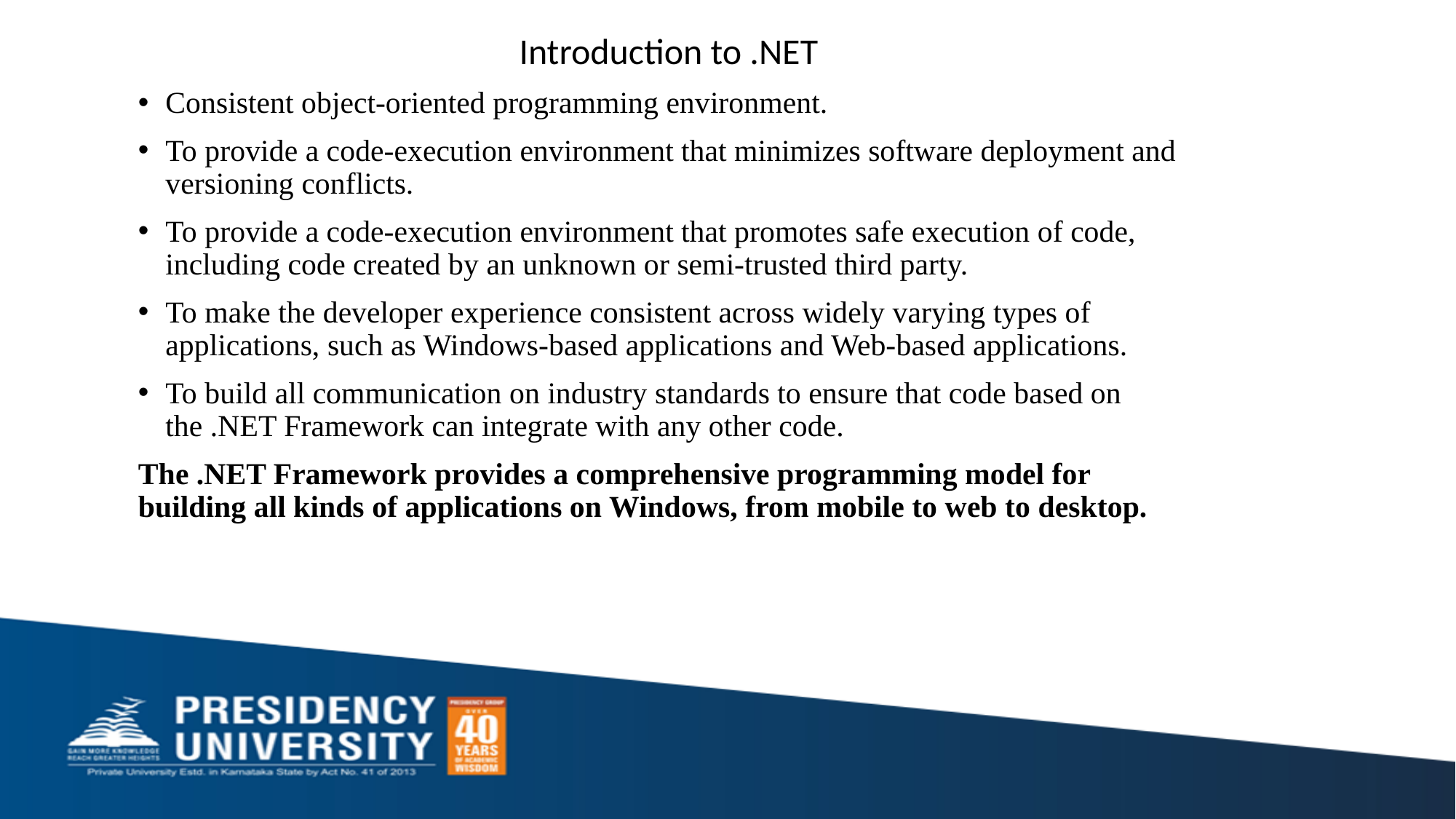

Introduction to .NET
Consistent object-oriented programming environment.
To provide a code-execution environment that minimizes software deployment and versioning conflicts.
To provide a code-execution environment that promotes safe execution of code, including code created by an unknown or semi-trusted third party.
To make the developer experience consistent across widely varying types of applications, such as Windows-based applications and Web-based applications.
To build all communication on industry standards to ensure that code based on the .NET Framework can integrate with any other code.
The .NET Framework provides a comprehensive programming model for building all kinds of applications on Windows, from mobile to web to desktop.